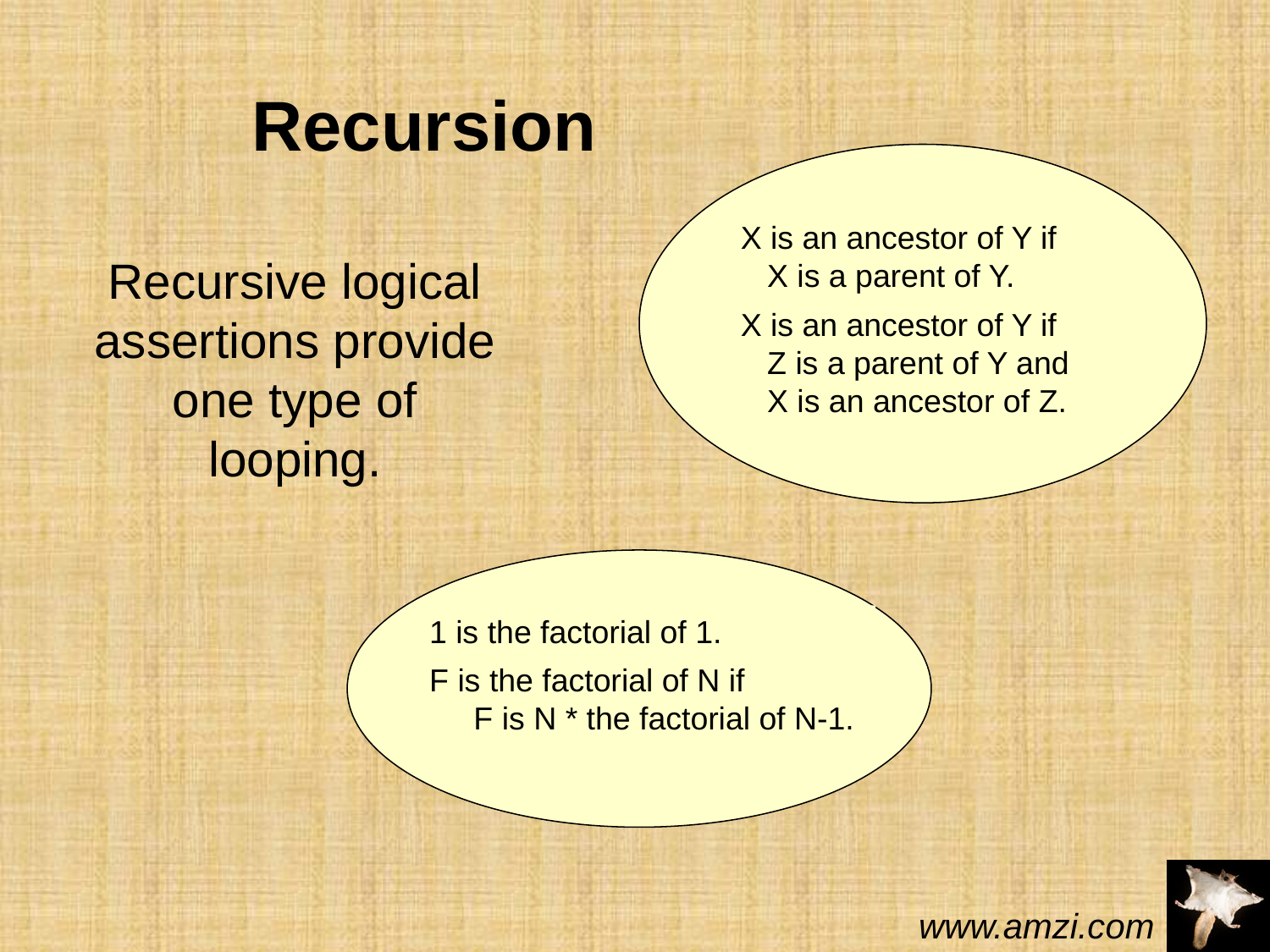

Recursion

X is an ancestor of Y if
   X is a parent of Y.
X is an ancestor of Y if
   Z is a parent of Y and
   X is an ancestor of Z.
Recursive logical assertions provide one type of looping.

1 is the factorial of 1.
F is the factorial of N if
     F is N * the factorial of N-1.